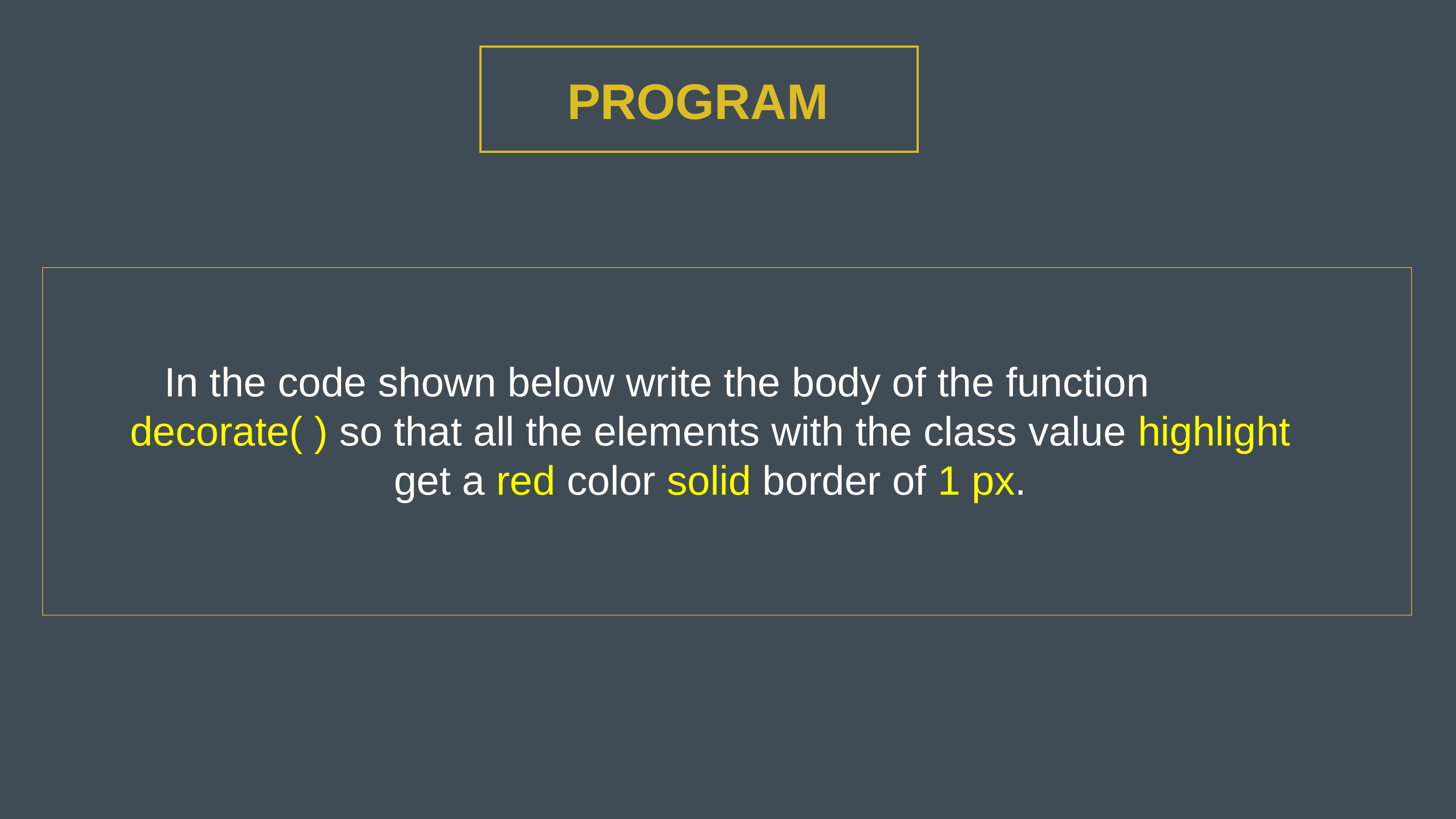

PROGRAM

In the code shown below write the body of the function 		decorate( ) so that all the elements with the class value highlight get a red color solid border of 1 px.